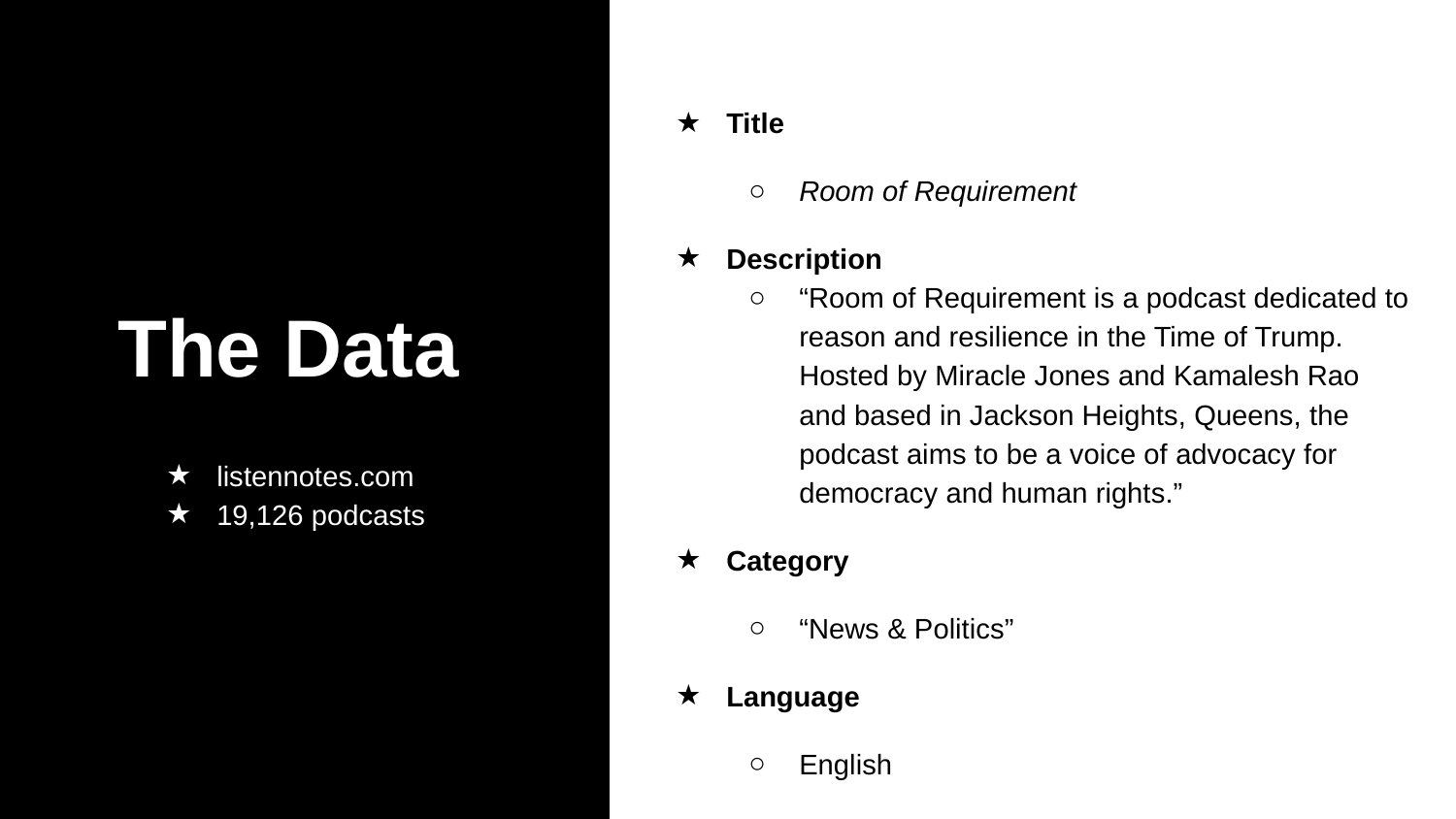

Title
Room of Requirement
Description
“Room of Requirement is a podcast dedicated to reason and resilience in the Time of Trump. Hosted by Miracle Jones and Kamalesh Rao and based in Jackson Heights, Queens, the podcast aims to be a voice of advocacy for democracy and human rights.”
Category
“News & Politics”
Language
English
The Data
listennotes.com
19,126 podcasts